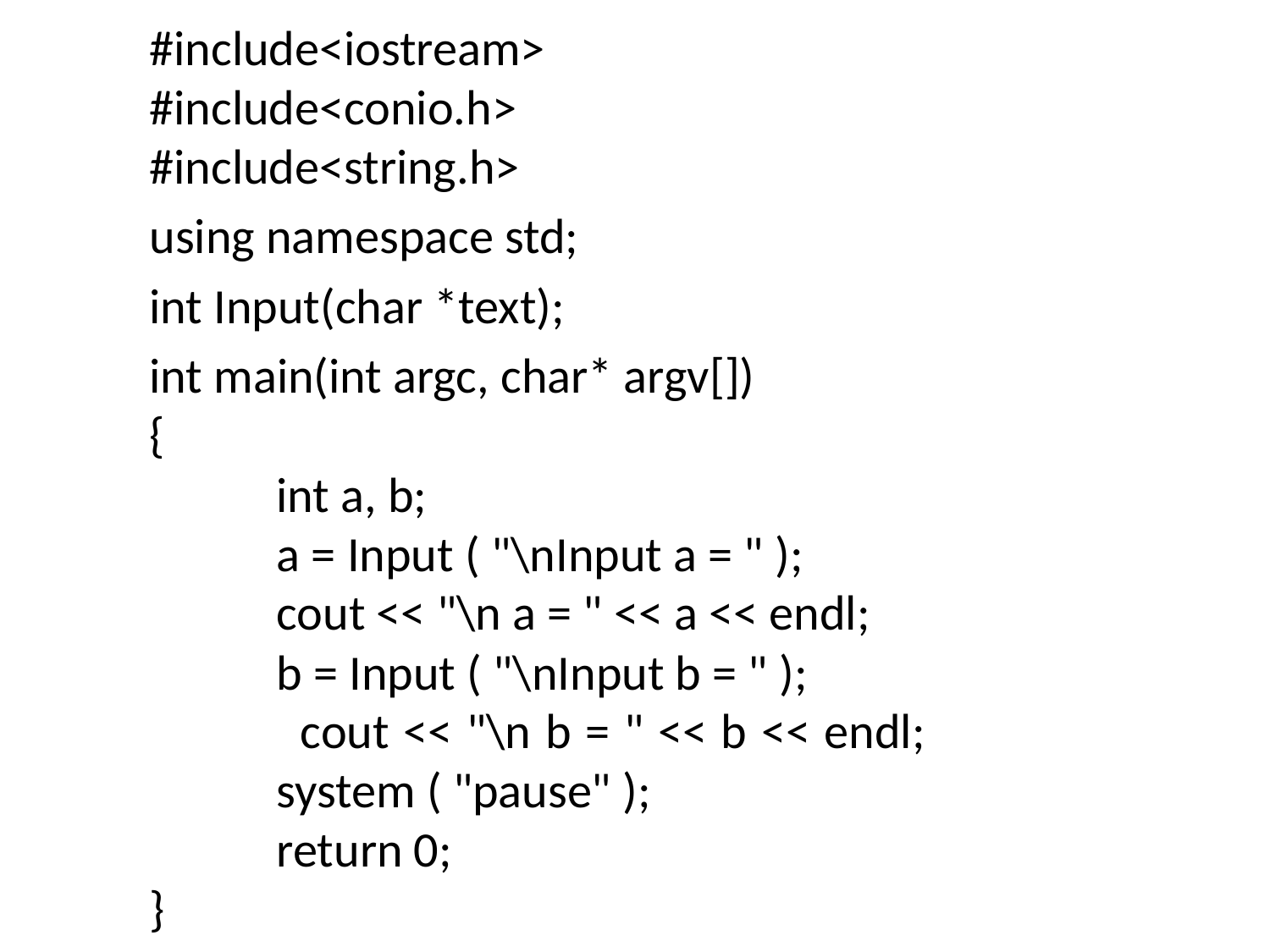

#include<iostream>
	#include<conio.h>
	#include<string.h>
	using namespace std;
	int Input(char *text);
	int main(int argc, char* argv[])
	{
        		int a, b;
        		a = Input ( "\nInput a = " );
        		cout << "\n a = " << a << endl;
  		b = Input ( "\nInput b = " );
        		cout << "\n b = " << b << endl;       				system ( "pause" );
        		return 0;
	}